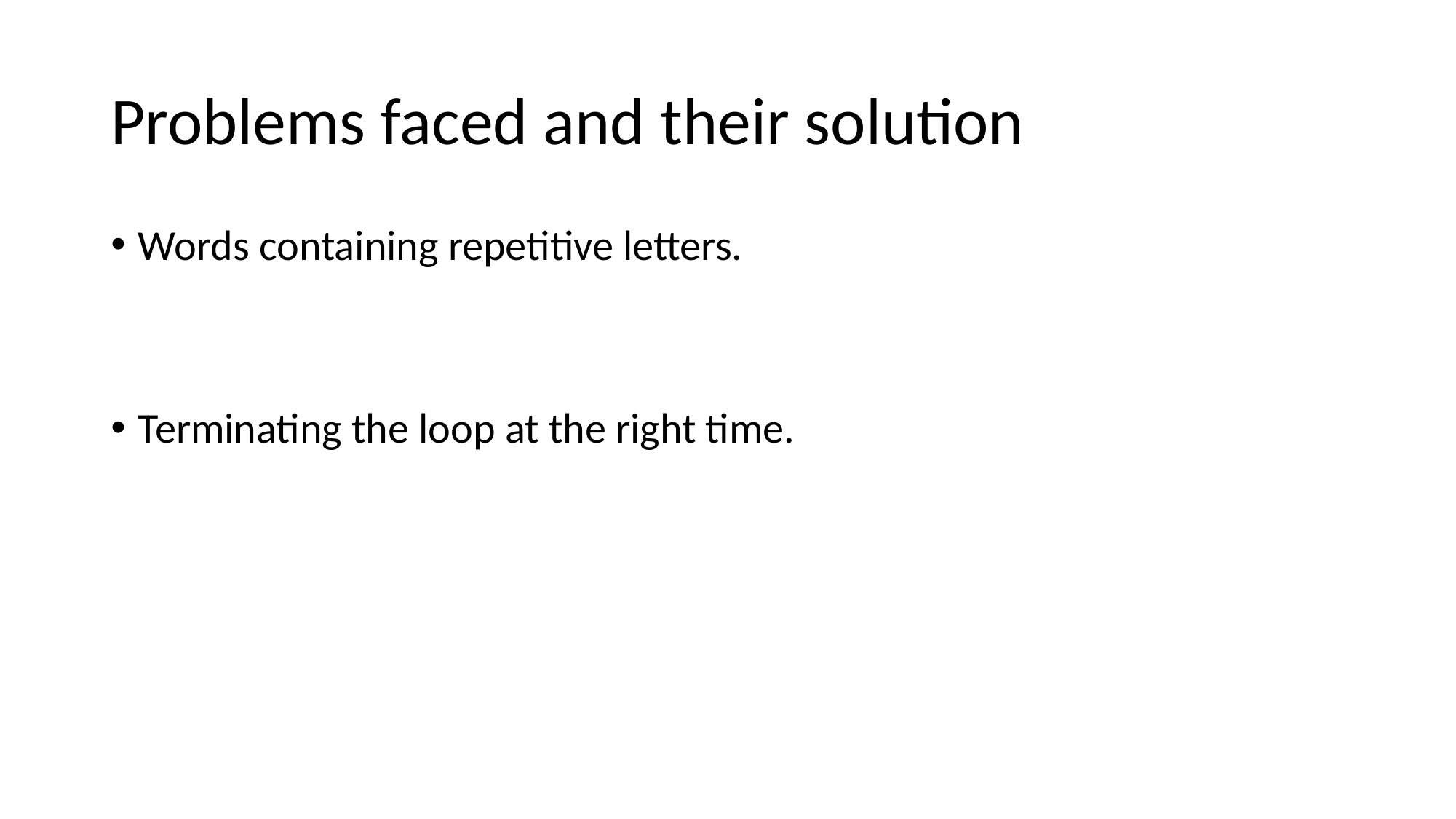

# Problems faced and their solution
Words containing repetitive letters.

Terminating the loop at the right time.